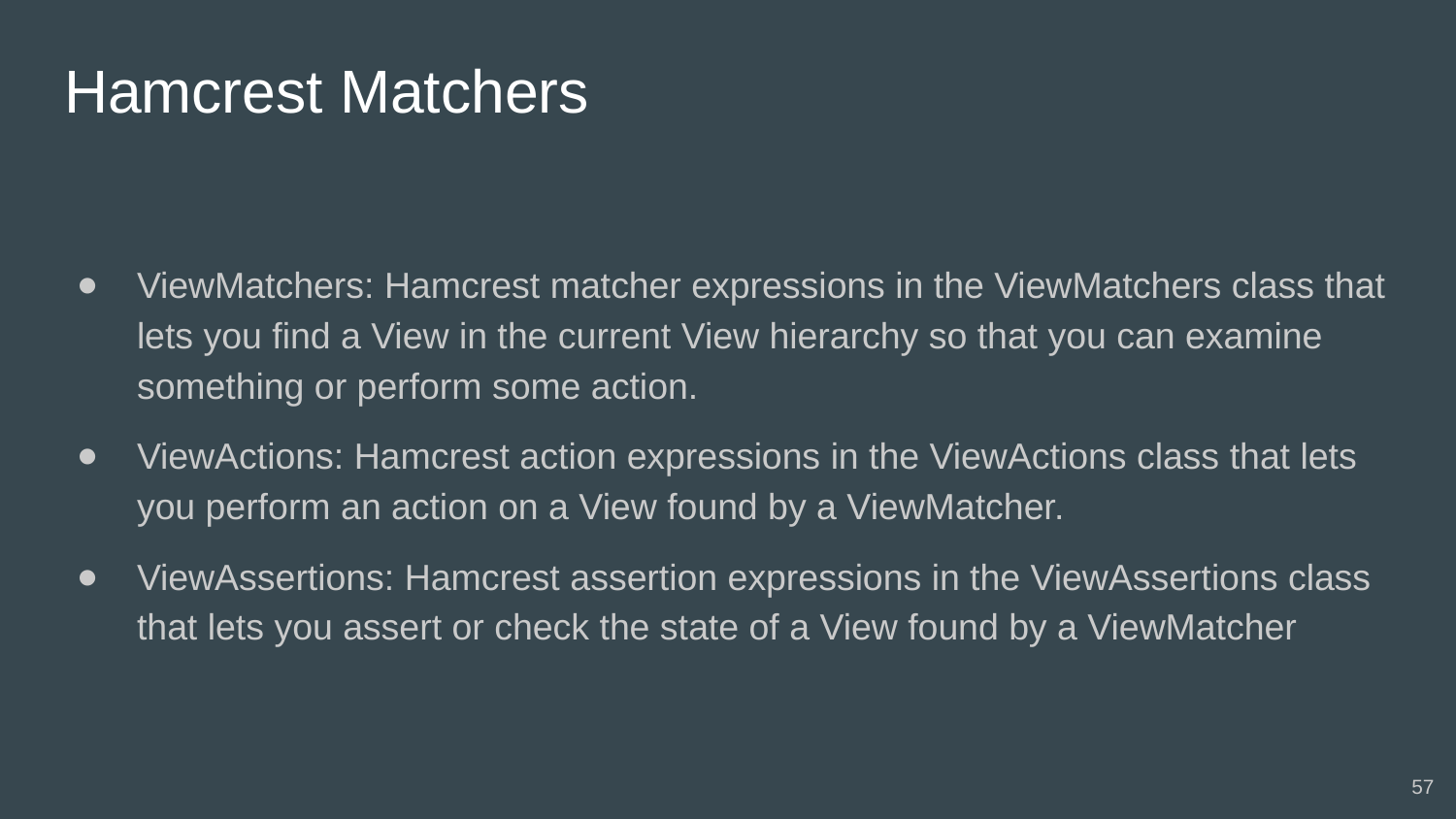

# Hamcrest Matchers

ViewMatchers: Hamcrest matcher expressions in the ViewMatchers class that lets you find a View in the current View hierarchy so that you can examine something or perform some action.
ViewActions: Hamcrest action expressions in the ViewActions class that lets you perform an action on a View found by a ViewMatcher.
ViewAssertions: Hamcrest assertion expressions in the ViewAssertions class that lets you assert or check the state of a View found by a ViewMatcher
57